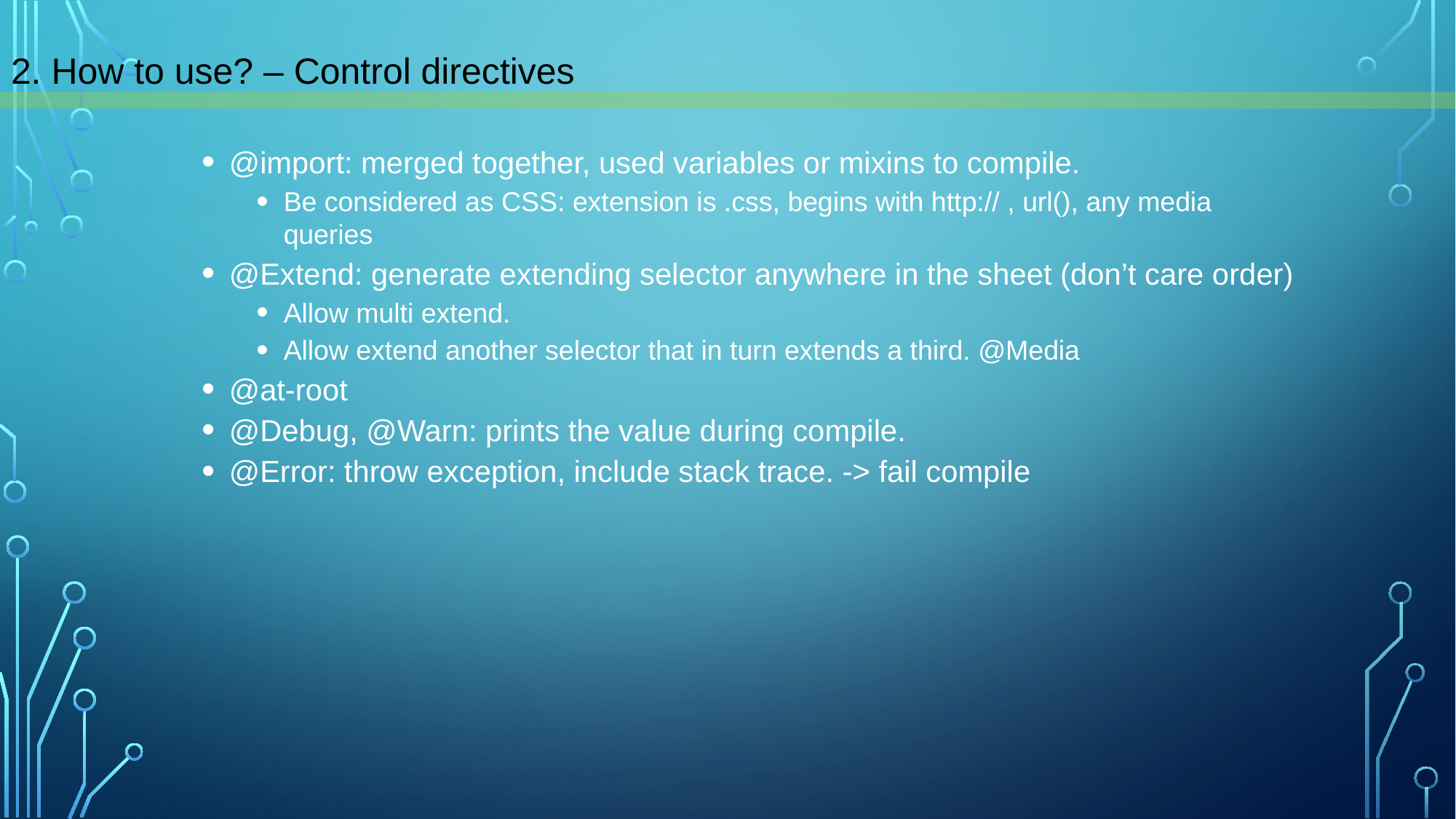

# 2. How to use? – Control directives

@import: merged together, used variables or mixins to compile.
Be considered as CSS: extension is .css, begins with http:// , url(), any media queries
@Extend: generate extending selector anywhere in the sheet (don’t care order)
Allow multi extend.
Allow extend another selector that in turn extends a third. @Media
@at-root
@Debug, @Warn: prints the value during compile.
@Error: throw exception, include stack trace. -> fail compile